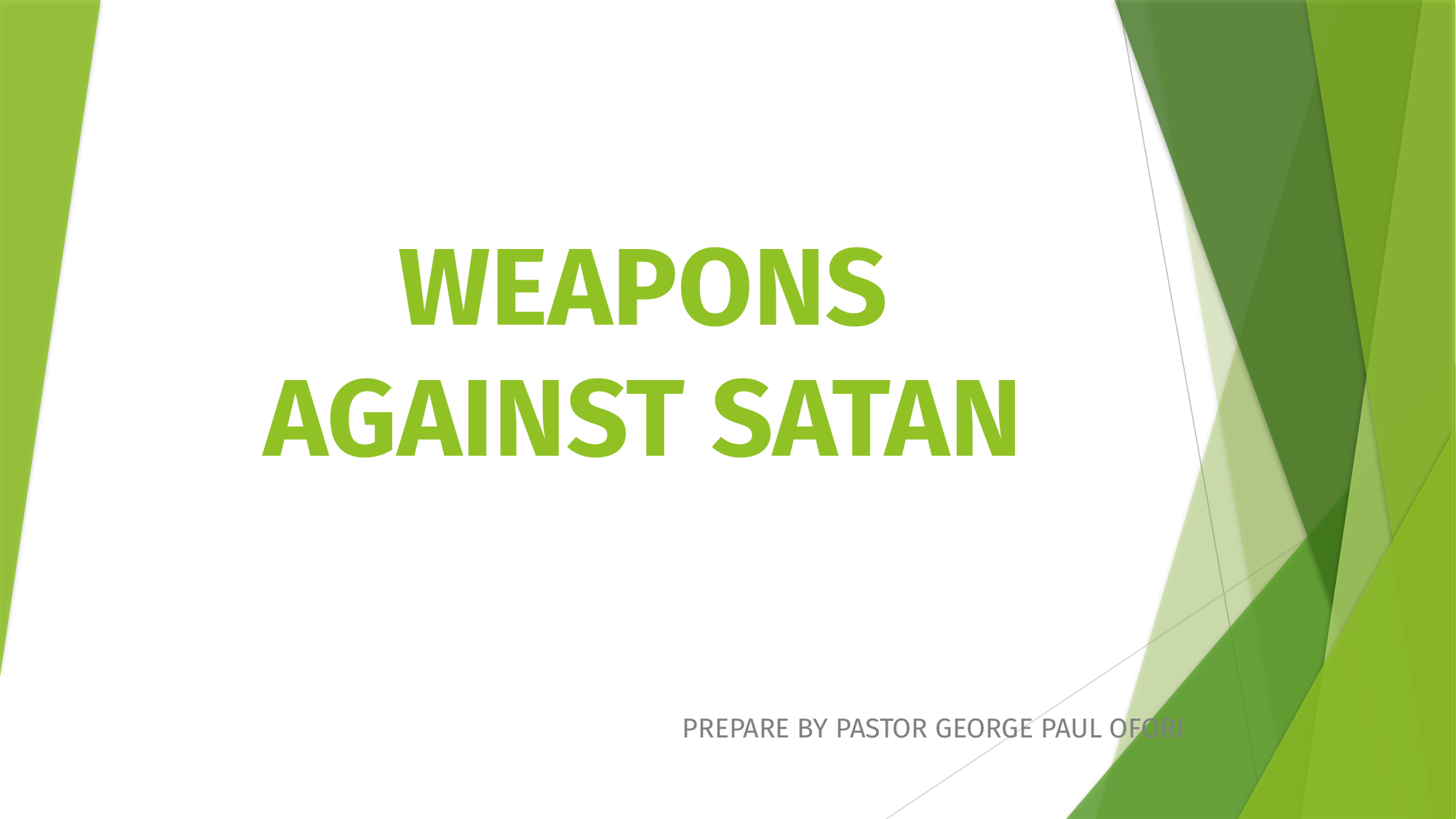

# WEAPONS AGAINST SATAN
PREPARE BY PASTOR GEORGE PAUL OFORI